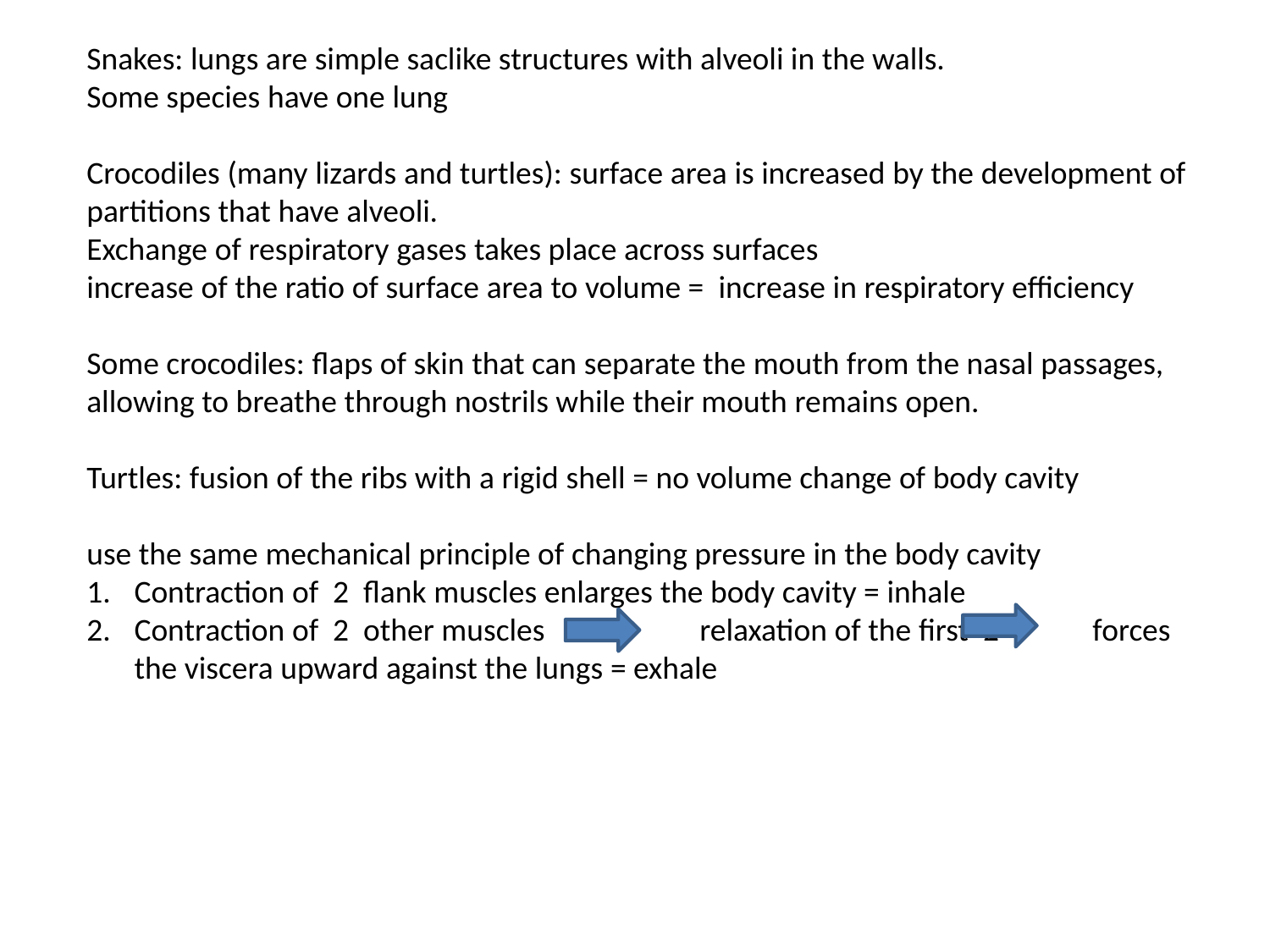

Snakes: lungs are simple saclike structures with alveoli in the walls.
Some species have one lung

Crocodiles (many lizards and turtles): surface area is increased by the development of partitions that have alveoli.
Exchange of respiratory gases takes place across surfaces
increase of the ratio of surface area to volume =  increase in respiratory efficiency

Some crocodiles: flaps of skin that can separate the mouth from the nasal passages, allowing to breathe through nostrils while their mouth remains open.

Turtles: fusion of the ribs with a rigid shell = no volume change of body cavity

use the same mechanical principle of changing pressure in the body cavity
Contraction of  2  flank muscles enlarges the body cavity = inhale
Contraction of  2  other muscles 	        relaxation of the first  2             forces the viscera upward against the lungs = exhale